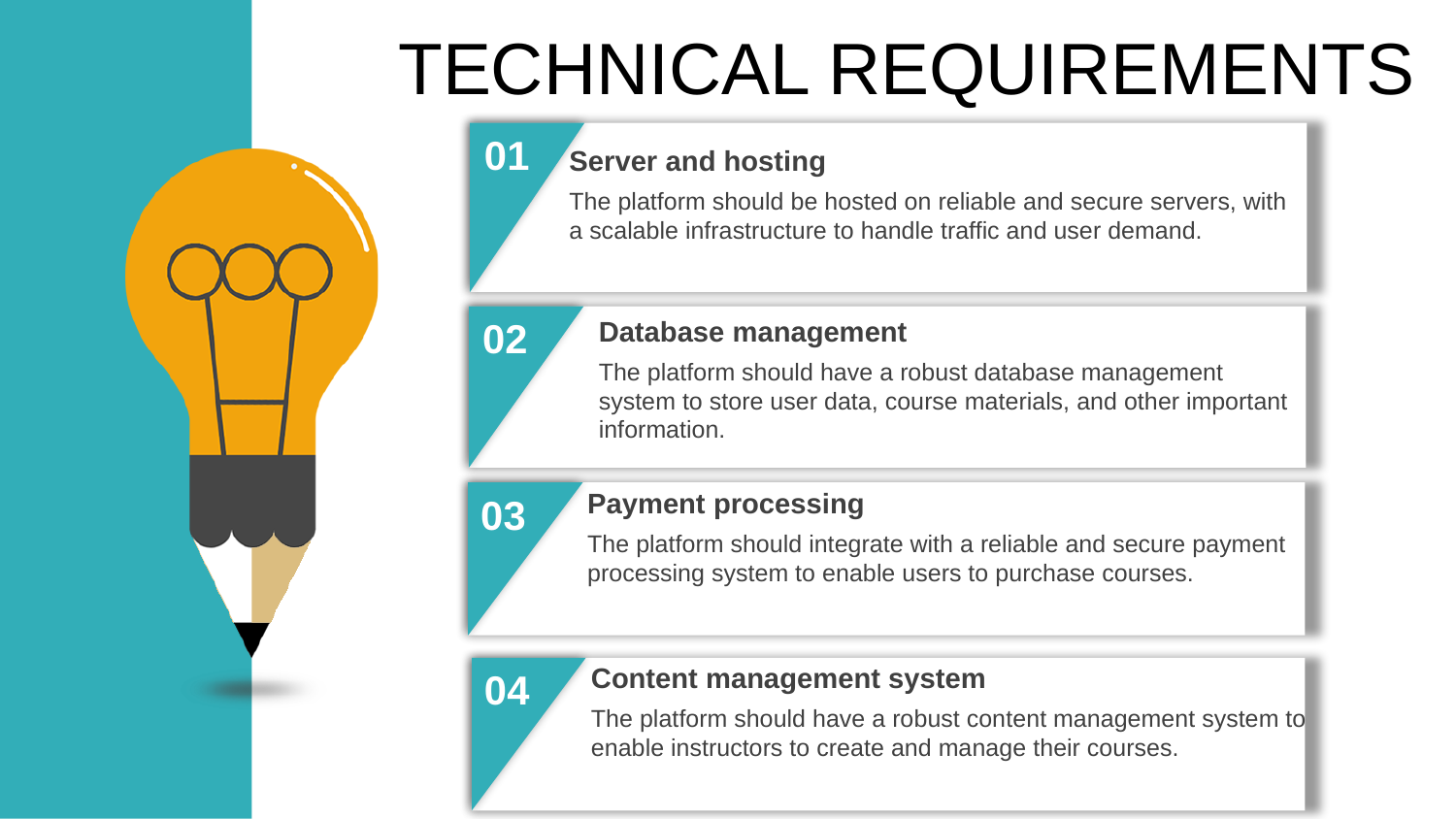

TECHNICAL REQUIREMENTS

01
Server and hosting
The platform should be hosted on reliable and secure servers, with a scalable infrastructure to handle traffic and user demand.
02

Database management
The platform should have a robust database management system to store user data, course materials, and other important information.
Payment processing
The platform should integrate with a reliable and secure payment processing system to enable users to purchase courses.
03

Content management system
The platform should have a robust content management system to enable instructors to create and manage their courses.
04